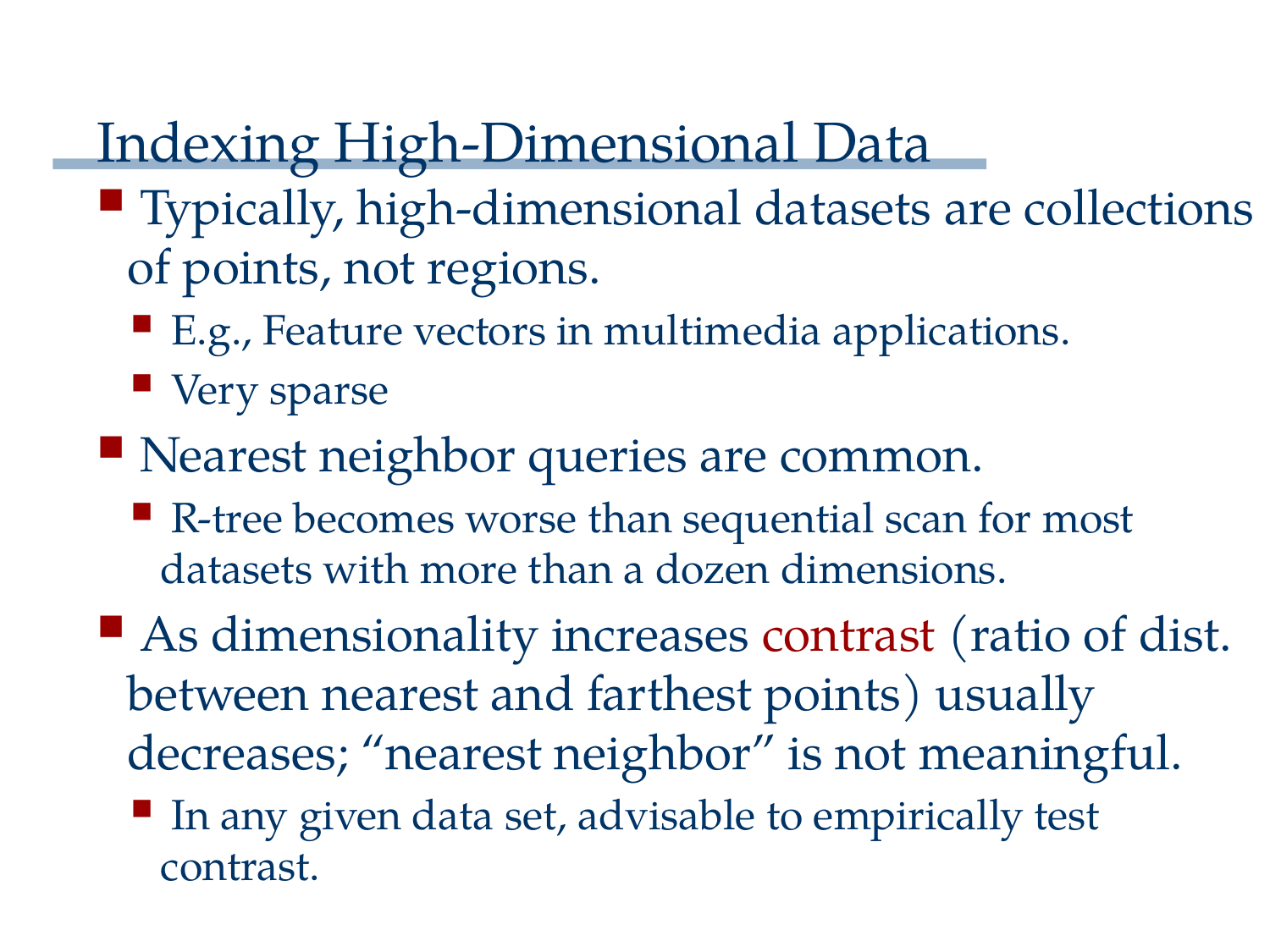

# Indexing High-Dimensional Data
 Typically, high-dimensional datasets are collections of points, not regions.
 E.g., Feature vectors in multimedia applications.
 Very sparse
 Nearest neighbor queries are common.
 R-tree becomes worse than sequential scan for most datasets with more than a dozen dimensions.
 As dimensionality increases contrast (ratio of dist. between nearest and farthest points) usually decreases; “nearest neighbor” is not meaningful.
 In any given data set, advisable to empirically test contrast.